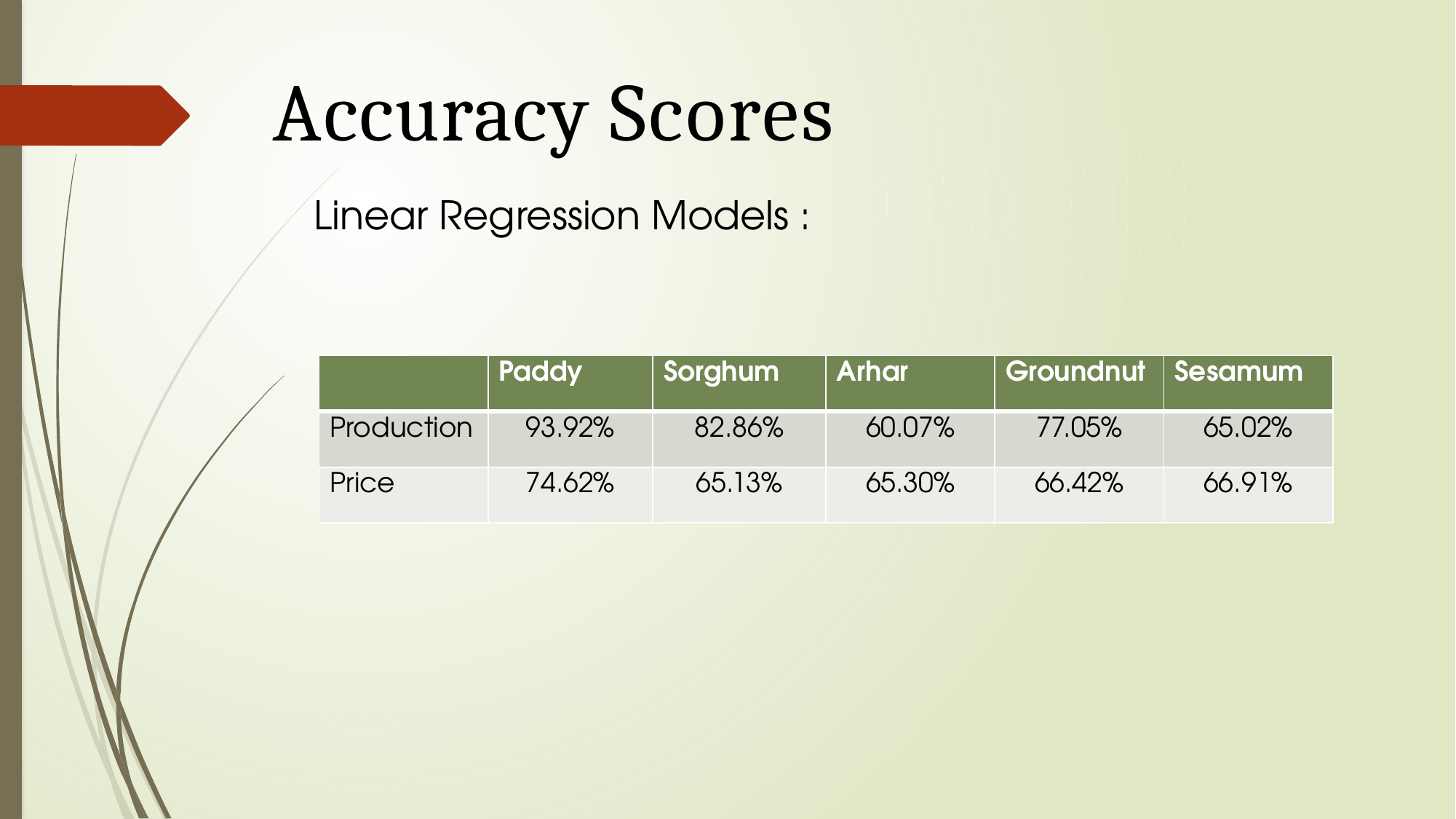

Accuracy Scores
Linear Regression Models :
|  | Paddy | Sorghum | Arhar | Groundnut | Sesamum |
| --- | --- | --- | --- | --- | --- |
| Production | 93.92% | 82.86% | 60.07% | 77.05% | 65.02% |
| Price | 74.62% | 65.13% | 65.30% | 66.42% | 66.91% |